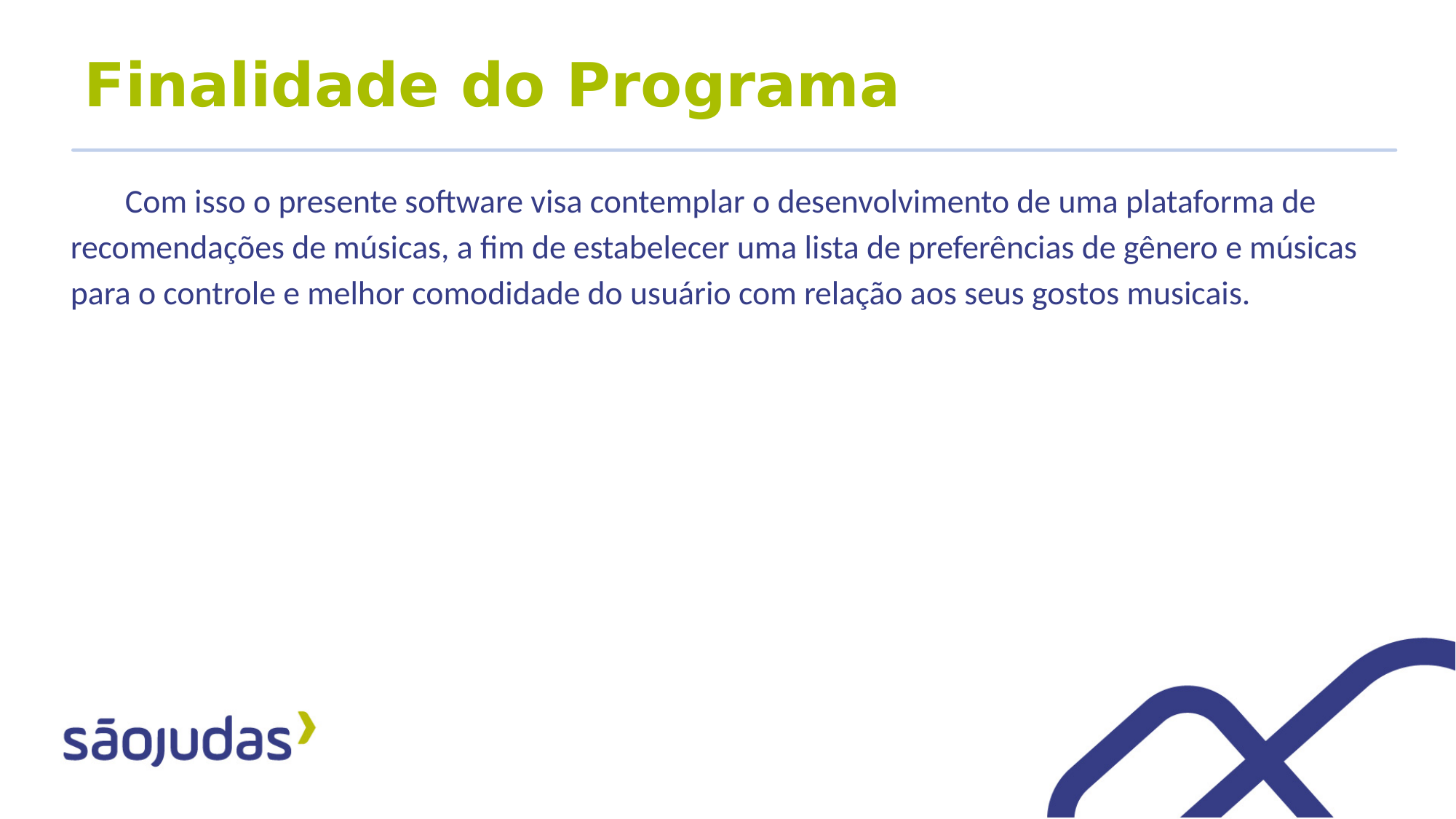

# Finalidade do Programa
Com isso o presente software visa contemplar o desenvolvimento de uma plataforma de recomendações de músicas, a fim de estabelecer uma lista de preferências de gênero e músicas para o controle e melhor comodidade do usuário com relação aos seus gostos musicais.